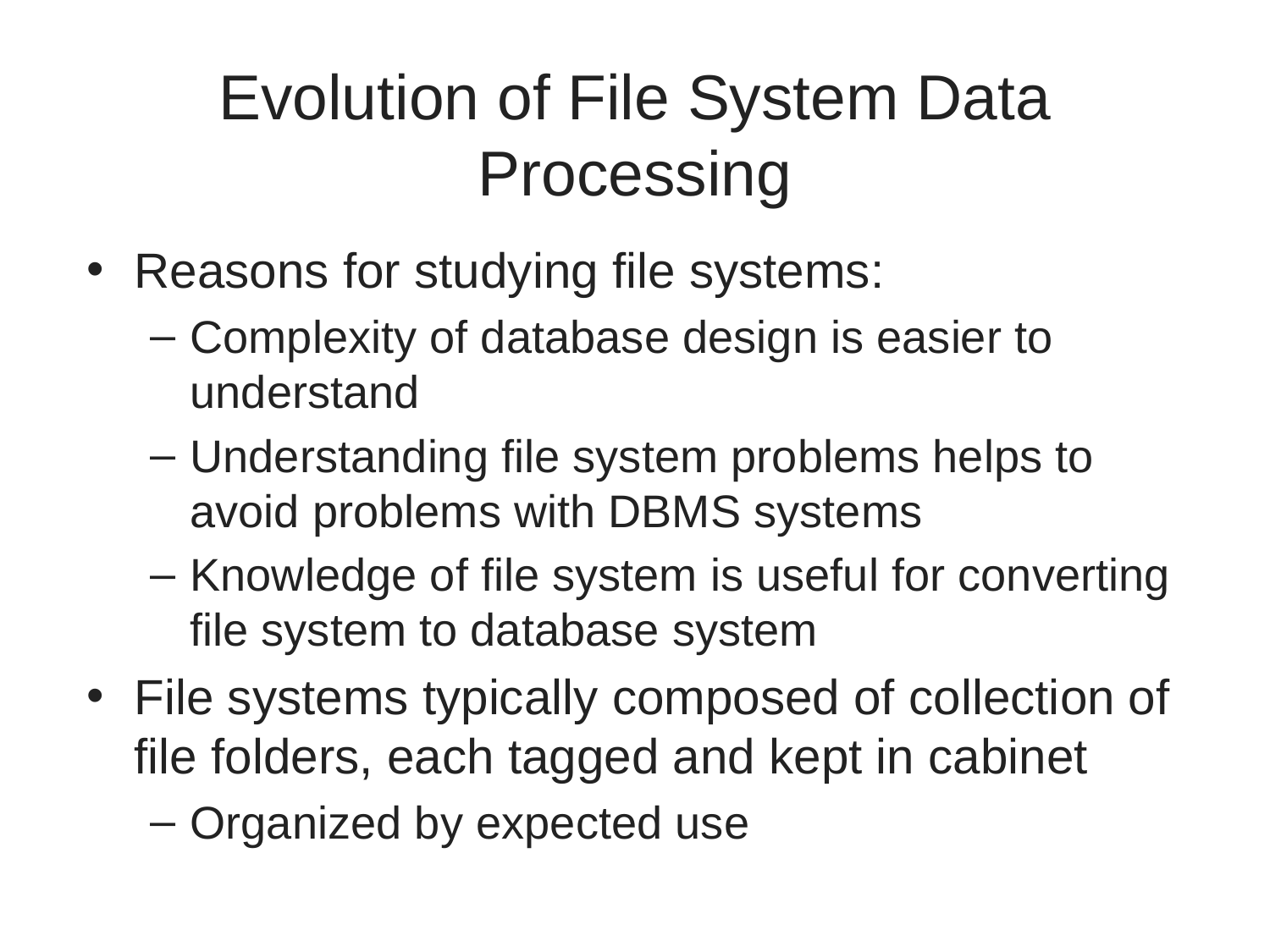

# Evolution of File System Data Processing
Reasons for studying file systems:
Complexity of database design is easier to understand
Understanding file system problems helps to avoid problems with DBMS systems
Knowledge of file system is useful for converting file system to database system
File systems typically composed of collection of file folders, each tagged and kept in cabinet
Organized by expected use